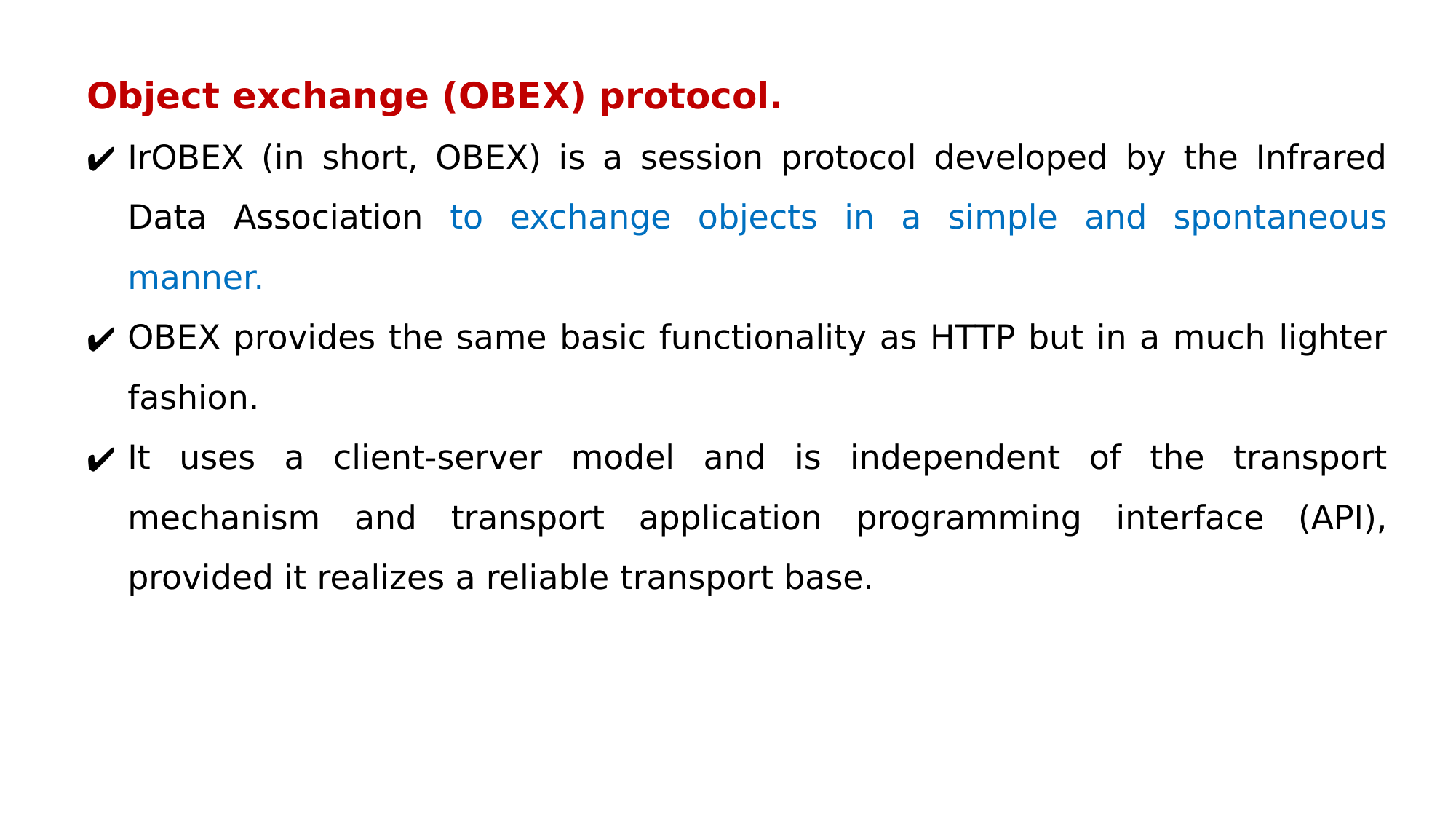

Object exchange (OBEX) protocol.
IrOBEX (in short, OBEX) is a session protocol developed by the Infrared Data Association to exchange objects in a simple and spontaneous manner.
OBEX provides the same basic functionality as HTTP but in a much lighter fashion.
It uses a client-server model and is independent of the transport mechanism and transport application programming interface (API), provided it realizes a reliable transport base.